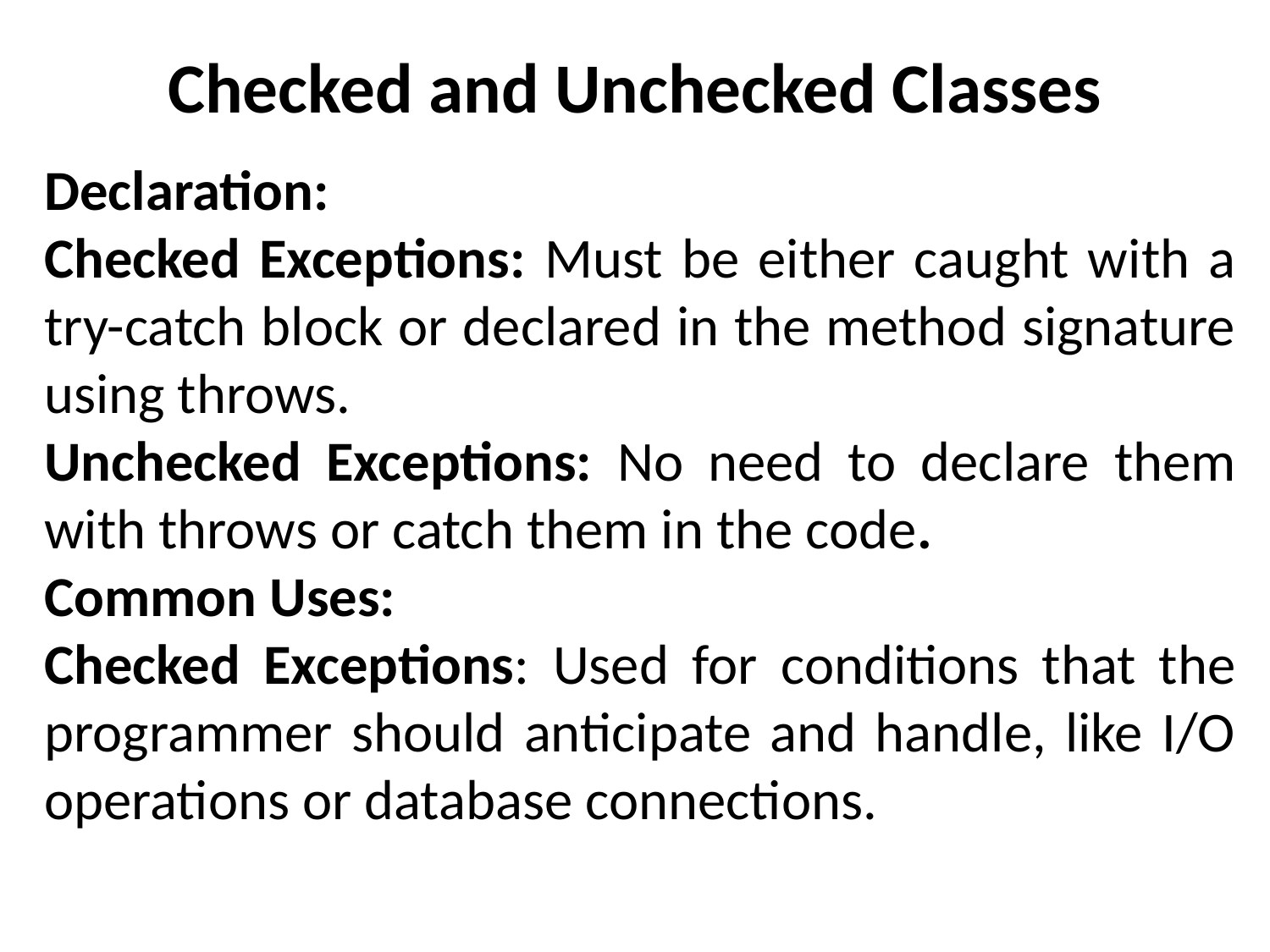

# Checked and Unchecked Classes
Declaration:
Checked Exceptions: Must be either caught with a try-catch block or declared in the method signature using throws.
Unchecked Exceptions: No need to declare them with throws or catch them in the code.
Common Uses:
Checked Exceptions: Used for conditions that the programmer should anticipate and handle, like I/O operations or database connections.